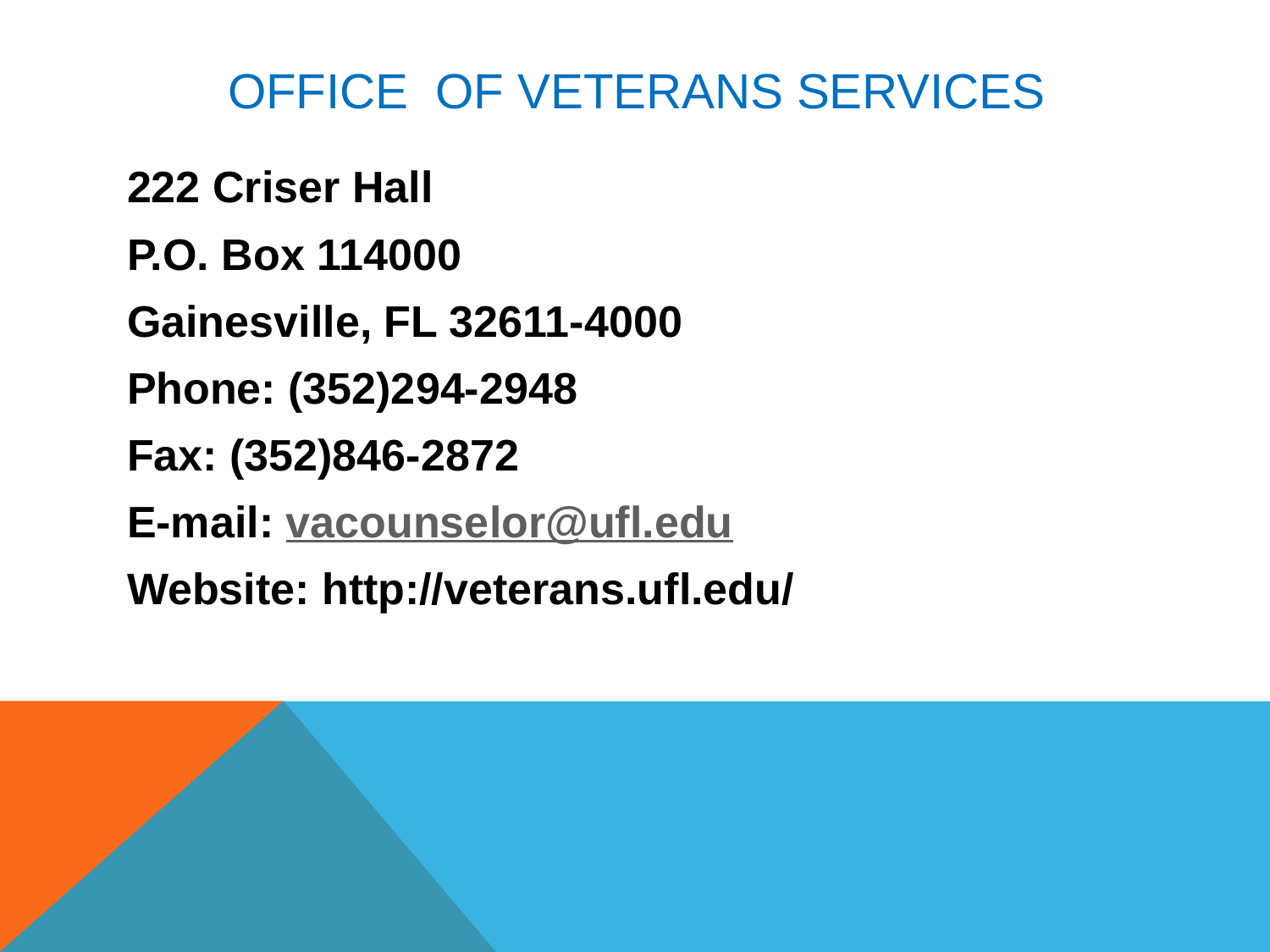

# office  of Veterans services
222 Criser Hall
P.O. Box 114000
Gainesville, FL 32611-4000
Phone: (352)294-2948
Fax: (352)846-2872
E-mail: vacounselor@ufl.edu
Website: http://veterans.ufl.edu/